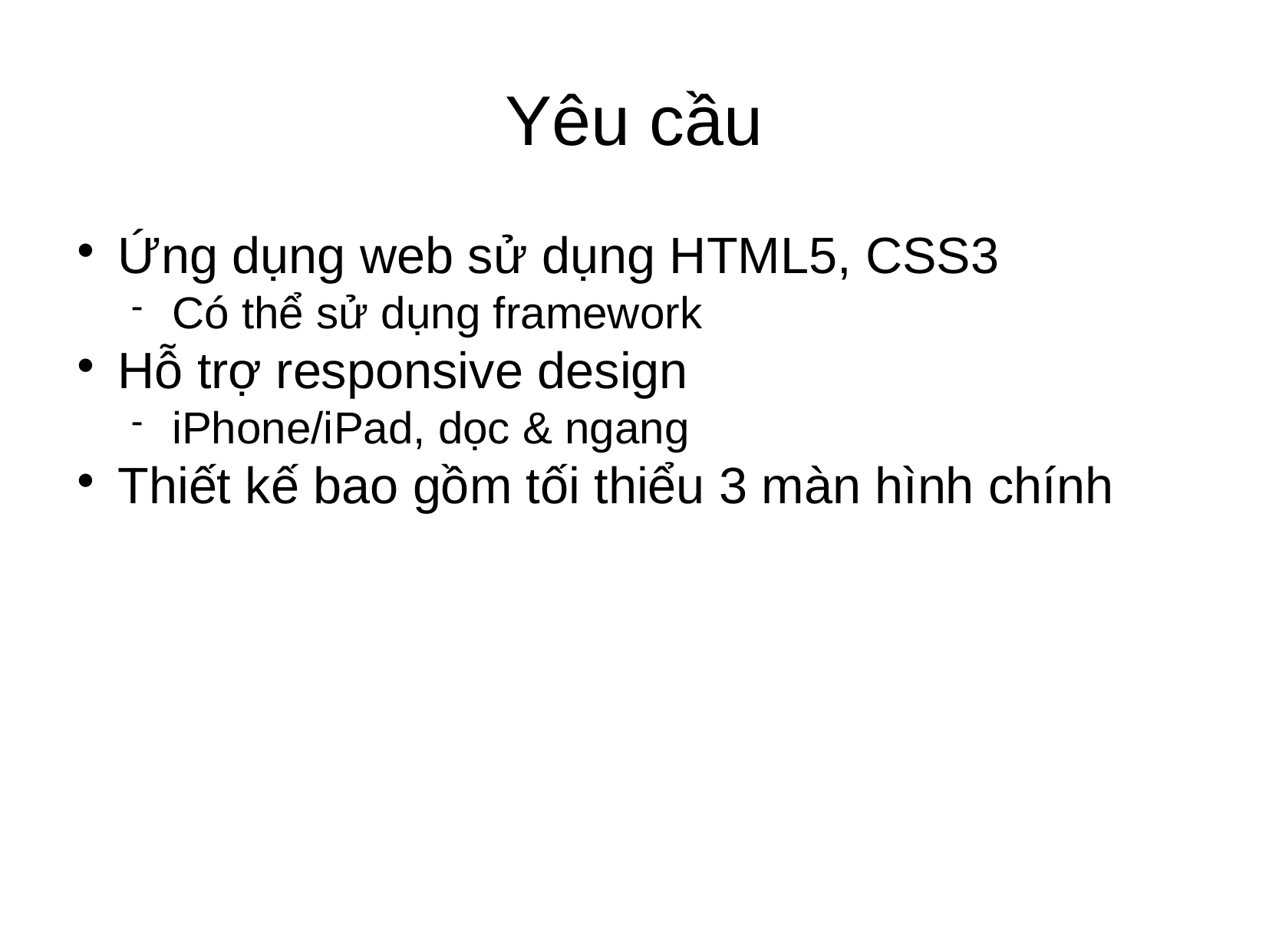

Yêu cầu
Ứng dụng web sử dụng HTML5, CSS3
Có thể sử dụng framework
Hỗ trợ responsive design
iPhone/iPad, dọc & ngang
Thiết kế bao gồm tối thiểu 3 màn hình chính